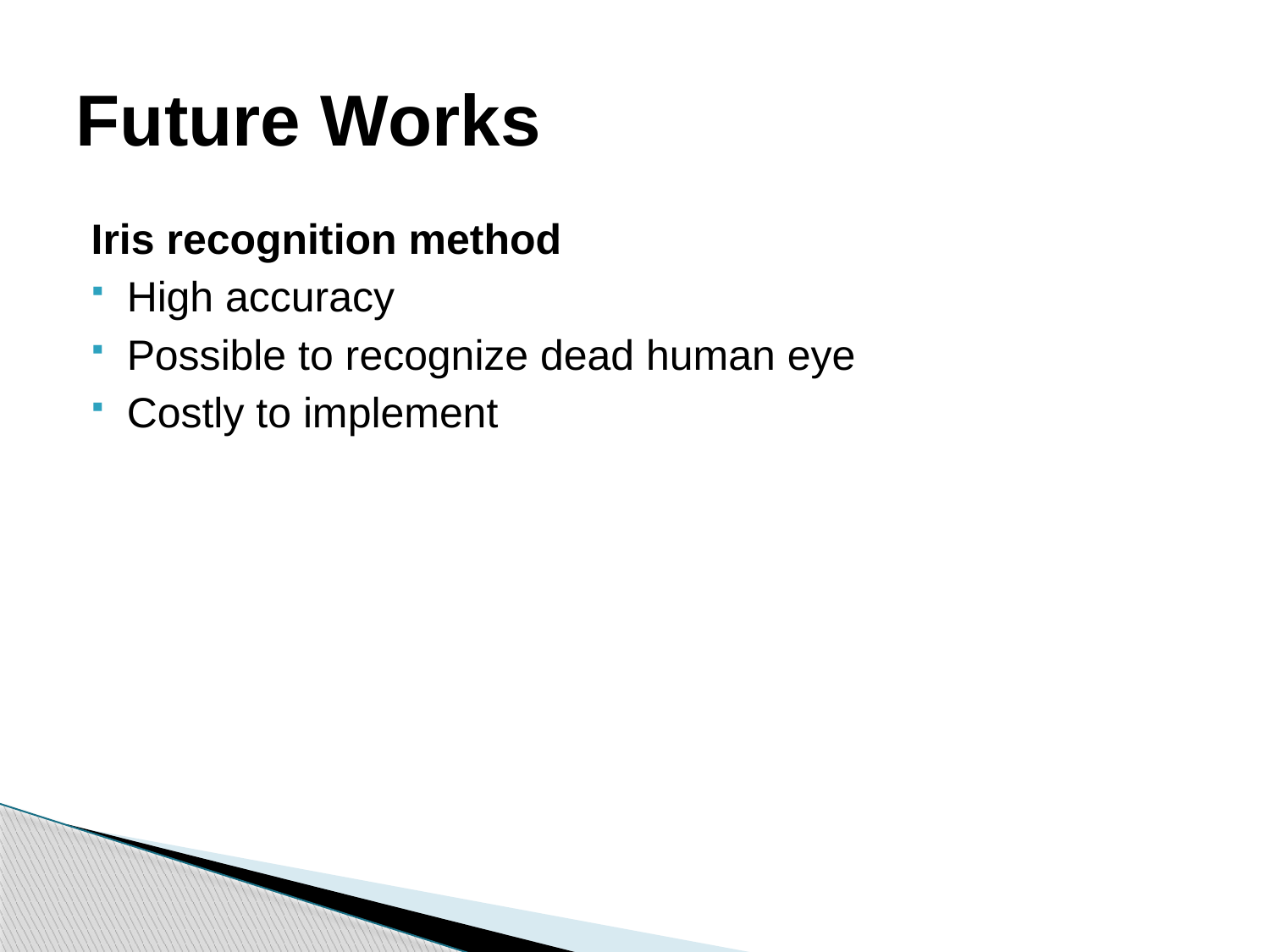

# Future Works
Iris recognition method
High accuracy
Possible to recognize dead human eye
Costly to implement